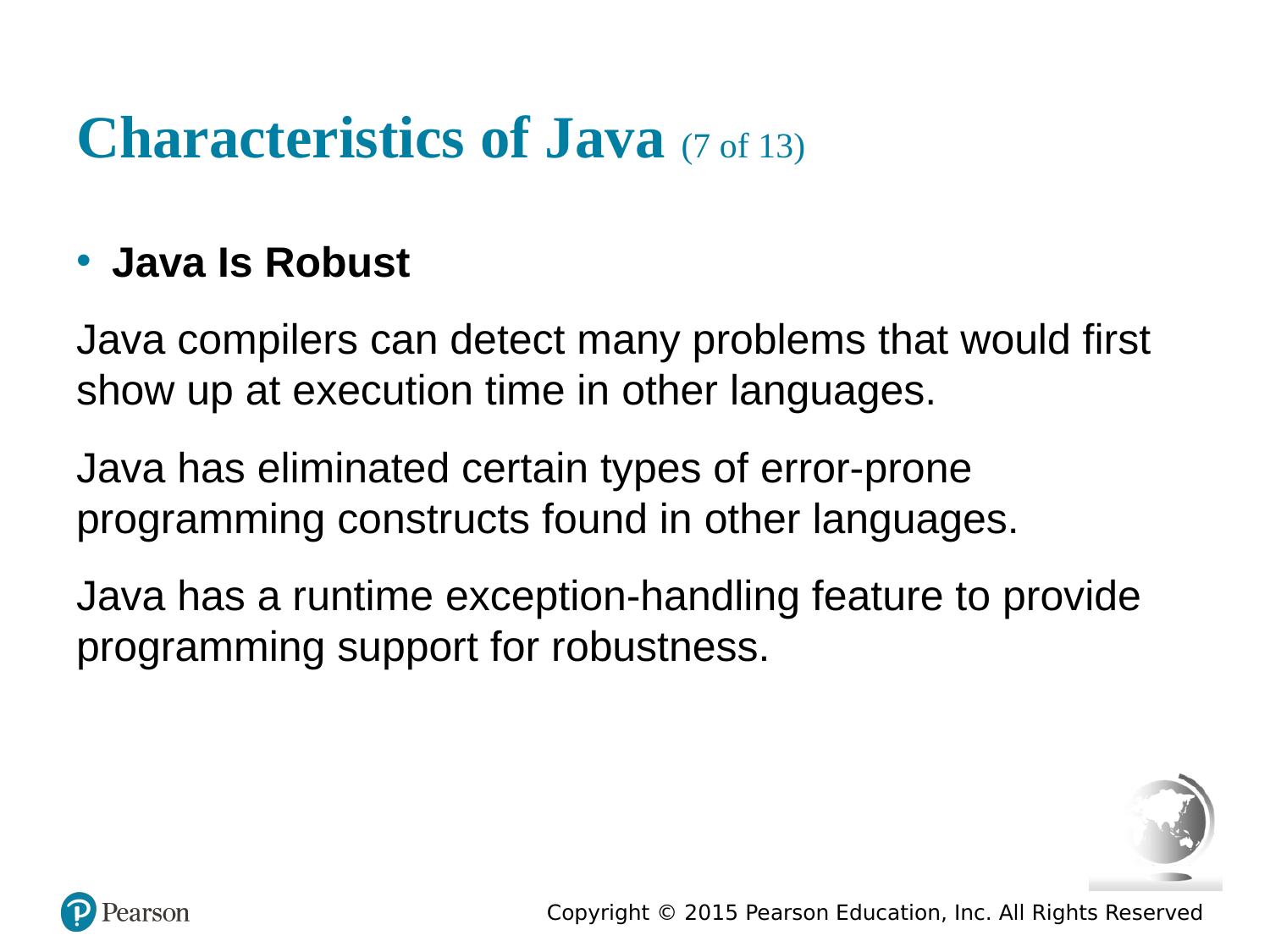

# Characteristics of Java (7 of 13)
Java Is Robust
Java compilers can detect many problems that would first show up at execution time in other languages.
Java has eliminated certain types of error-prone programming constructs found in other languages.
Java has a runtime exception-handling feature to provide programming support for robustness.